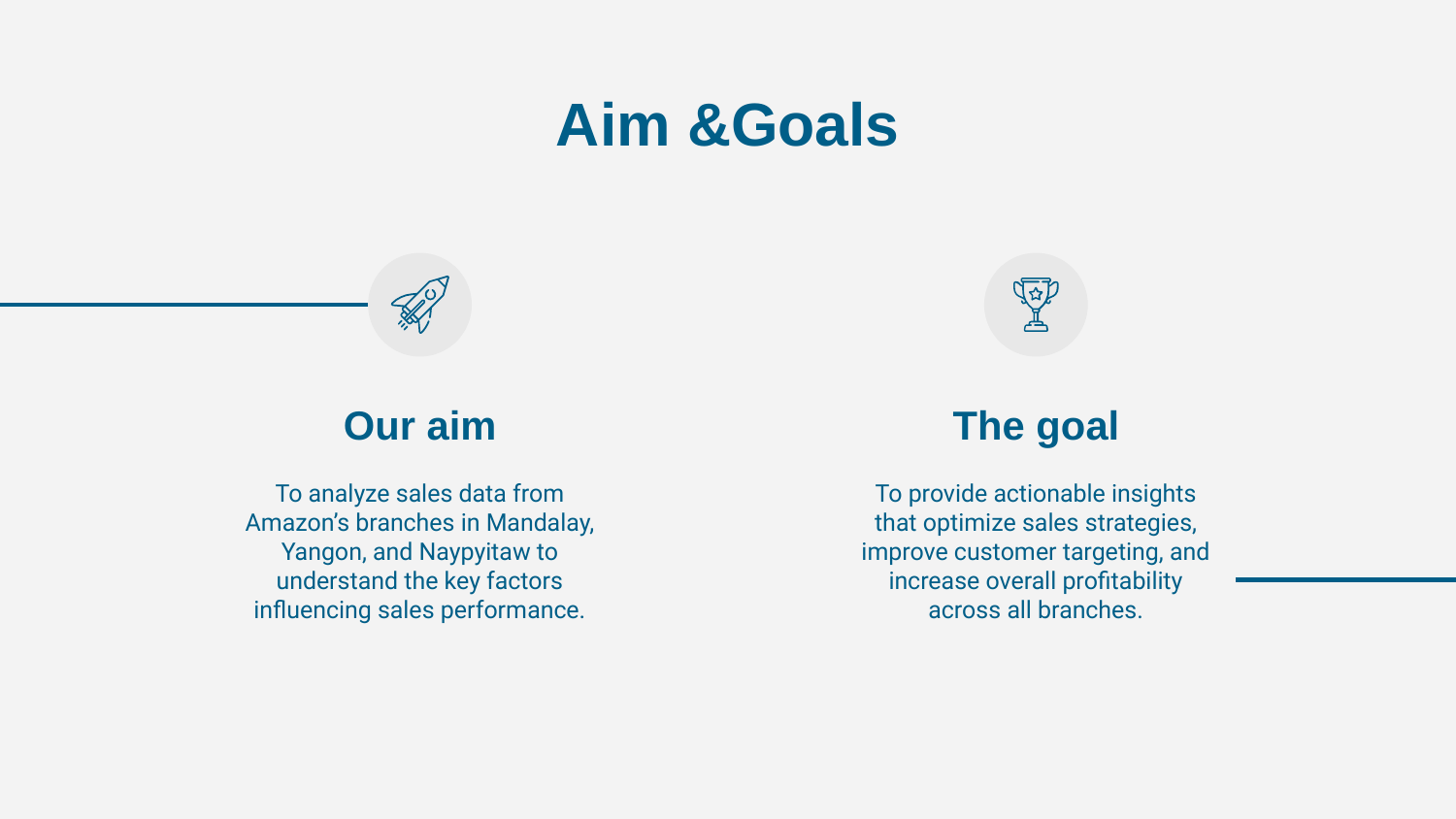

# Aim &Goals

Our aim
The goal
To analyze sales data from Amazon’s branches in Mandalay, Yangon, and Naypyitaw to understand the key factors influencing sales performance.
To provide actionable insights that optimize sales strategies, improve customer targeting, and increase overall profitability across all branches.